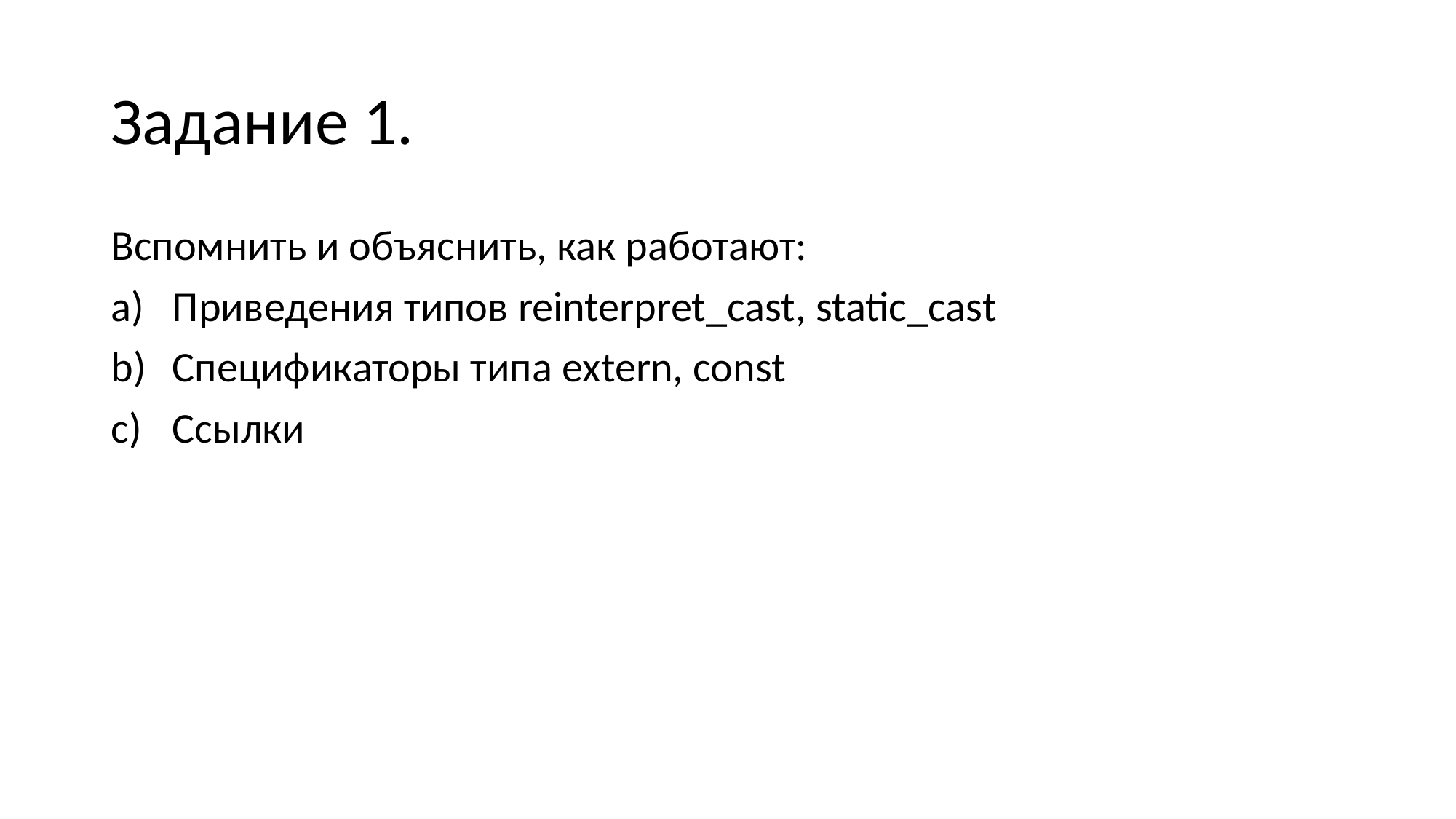

# Задание 1.
Вспомнить и объяснить, как работают:
Приведения типов reinterpret_cast, static_cast
Спецификаторы типа extern, const
Ссылки